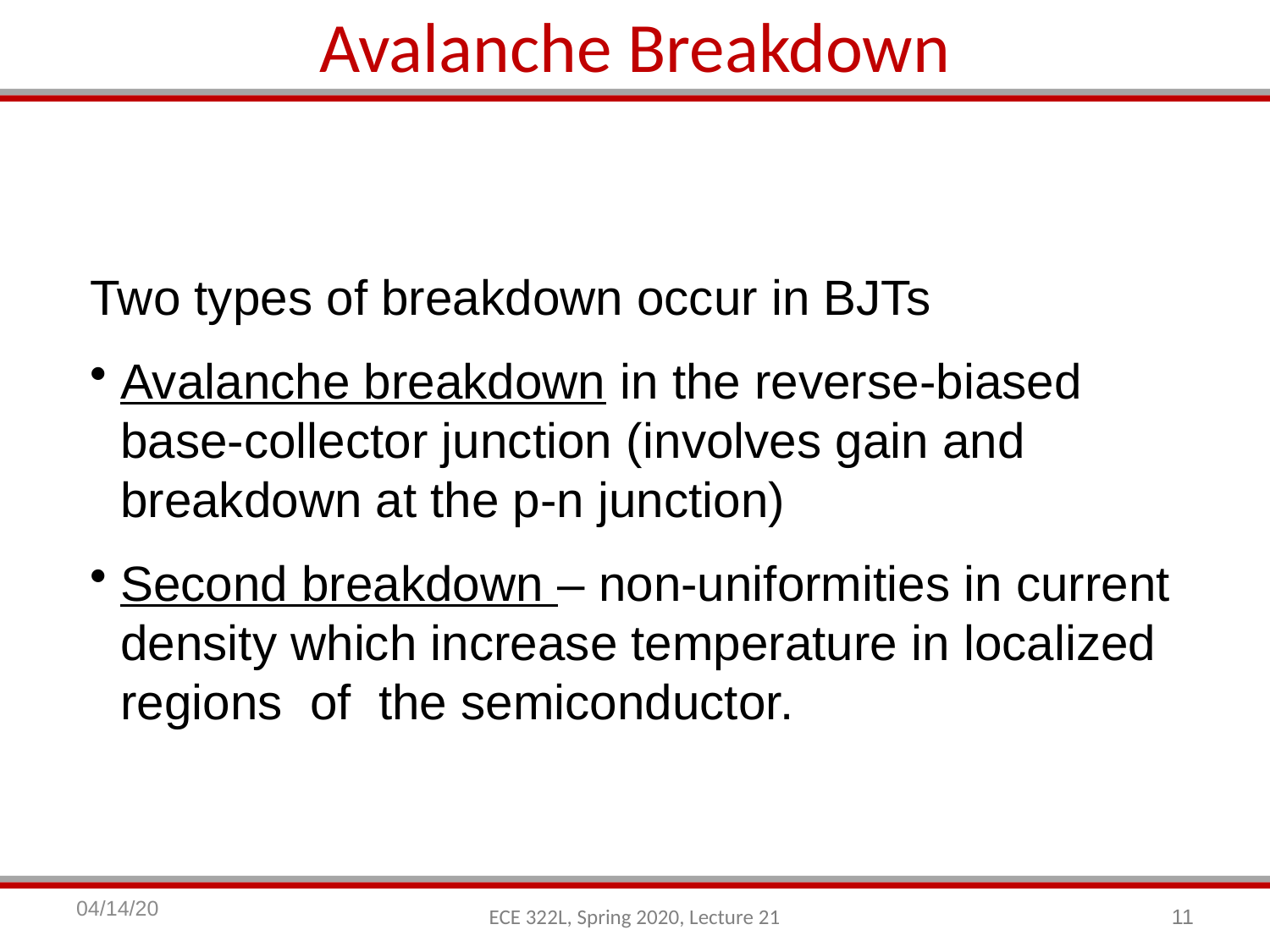

# Avalanche Breakdown
Two types of breakdown occur in BJTs
Avalanche breakdown in the reverse-biased base-collector junction (involves gain and breakdown at the p-n junction)
Second breakdown – non-uniformities in current density which increase temperature in localized regions  of  the semiconductor.
04/14/20
11